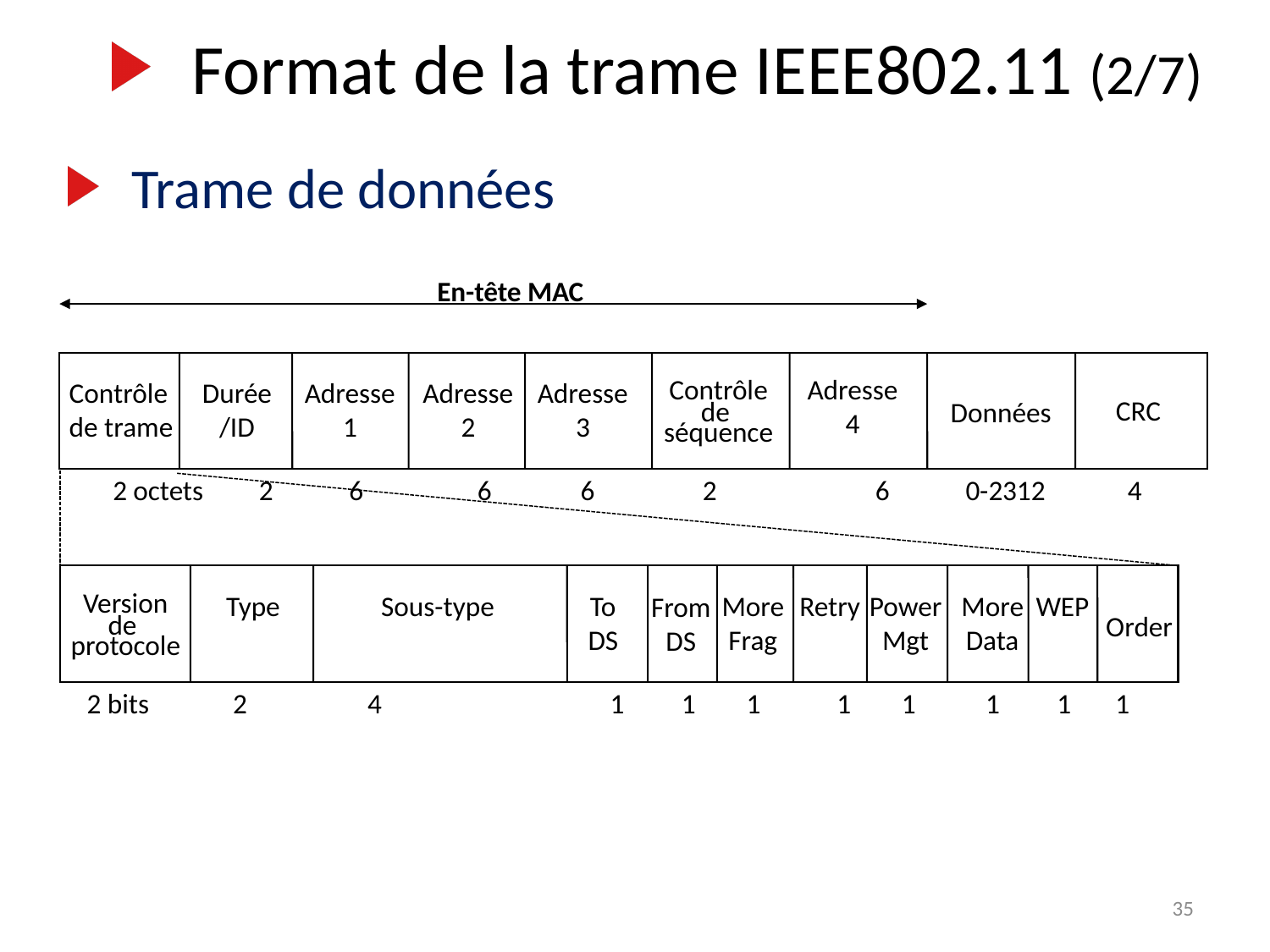

Format de la trame IEEE802.11 (2/7)
Trame de données
En-tête MAC

Contrôle
de
séquence
Adresse
4
Contrôle
de trame
Durée
/ID
Adresse
1
Adresse
2
Adresse
3
CRC
Données

2 octets	   2            6                  6              6                 2                         6            0-2312             4

Version
de
protocole
Retry
Power
Mgt
More
Data
WEP
Type
Sous-type
To
DS
More
Frag
From
DS
Order
2 bits	   2                   4                                    1         1        1            1        1           1         1       1
35